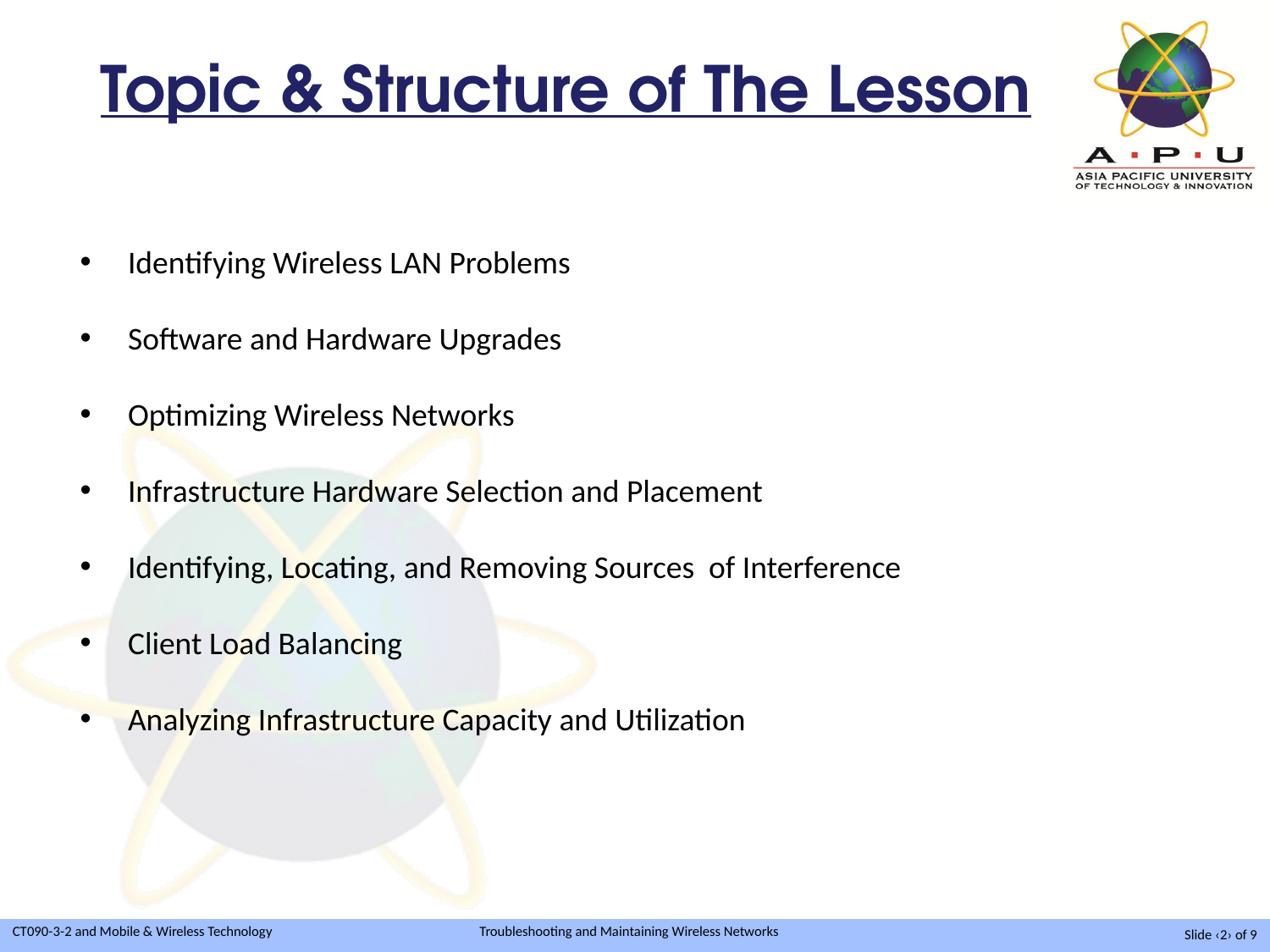

# Topic & Structure of The Lesson
Identifying Wireless LAN Problems

Software and Hardware Upgrades

Optimizing Wireless Networks

Infrastructure Hardware Selection and Placement

Identifying, Locating, and Removing Sources  of Interference

Client Load Balancing

Analyzing Infrastructure Capacity and Utilization

Slide ‹2› of 9